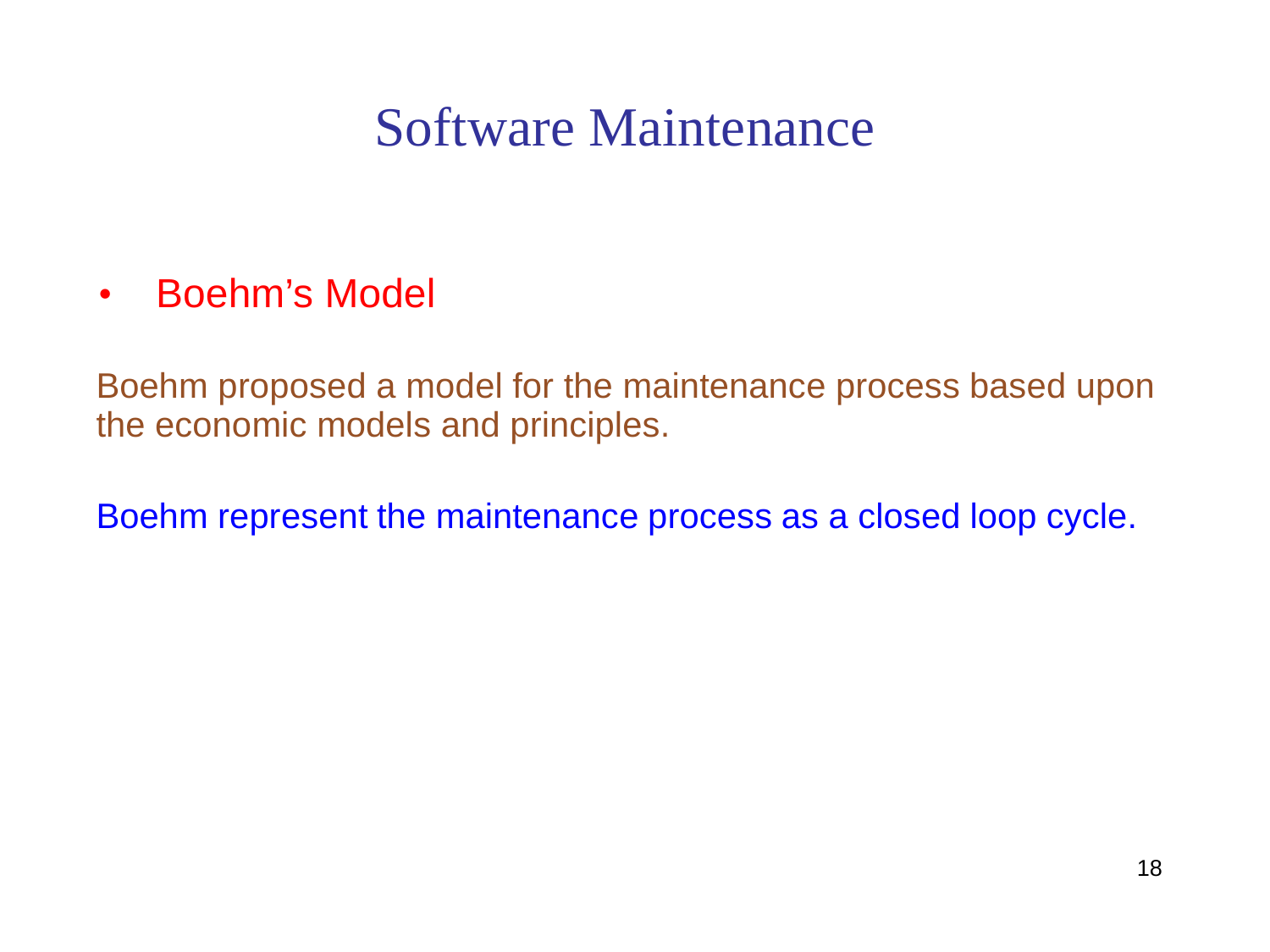

Software Maintenance
•
Boehm’s Model
Boehm proposed a model for the maintenance process
the economic models and principles.
based upon
Boehm
represent
the
maintenance
process
as
a
closed
loop
cycle.
18